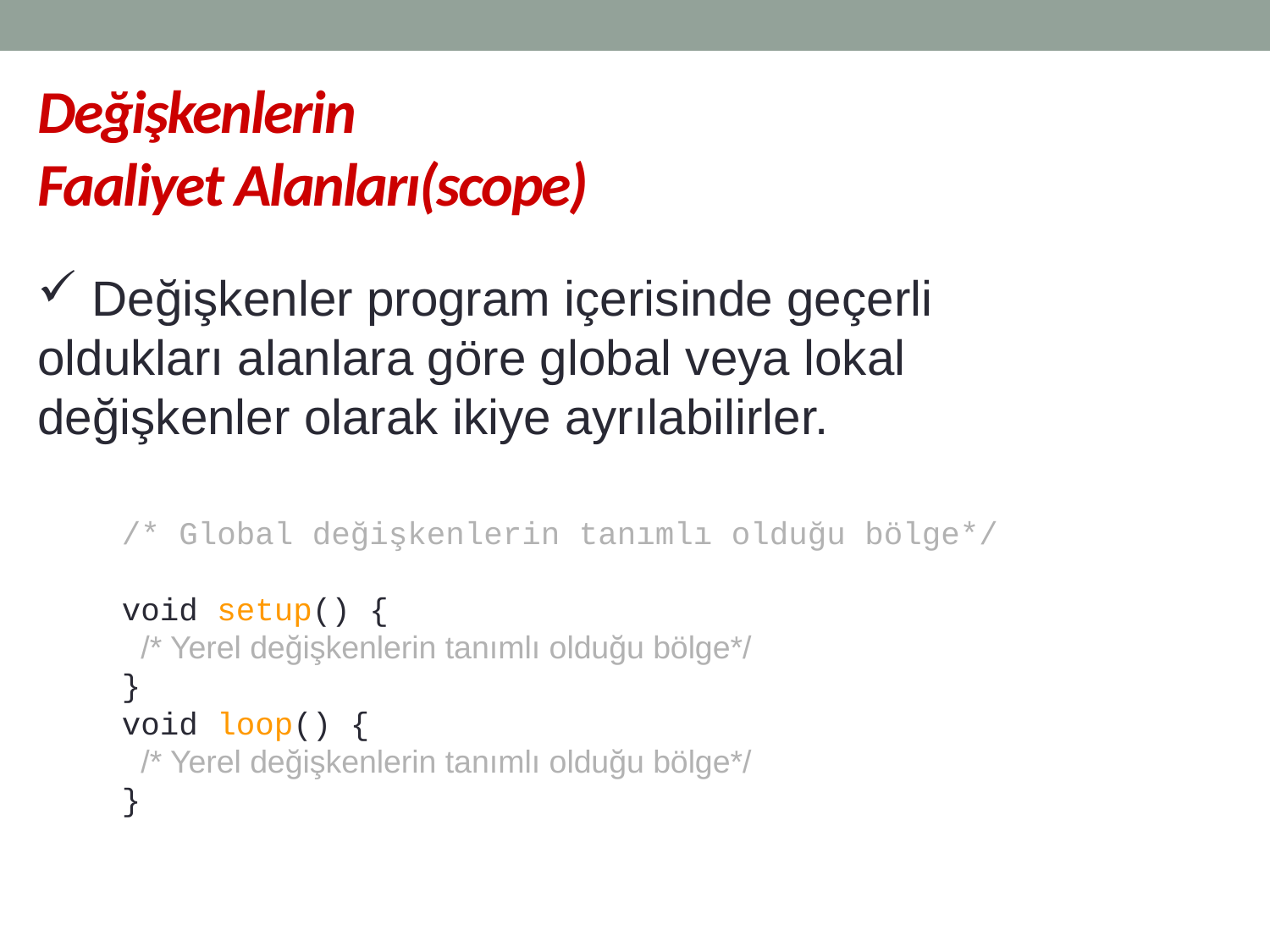

# Değişkenlerin Faaliyet Alanları(scope)
 Değişkenler program içerisinde geçerli oldukları alanlara göre global veya lokal değişkenler olarak ikiye ayrılabilirler.

/* Global değişkenlerin tanımlı olduğu bölge*/

void setup() {
 /* Yerel değişkenlerin tanımlı olduğu bölge*/
}
void loop() {
 /* Yerel değişkenlerin tanımlı olduğu bölge*/
}